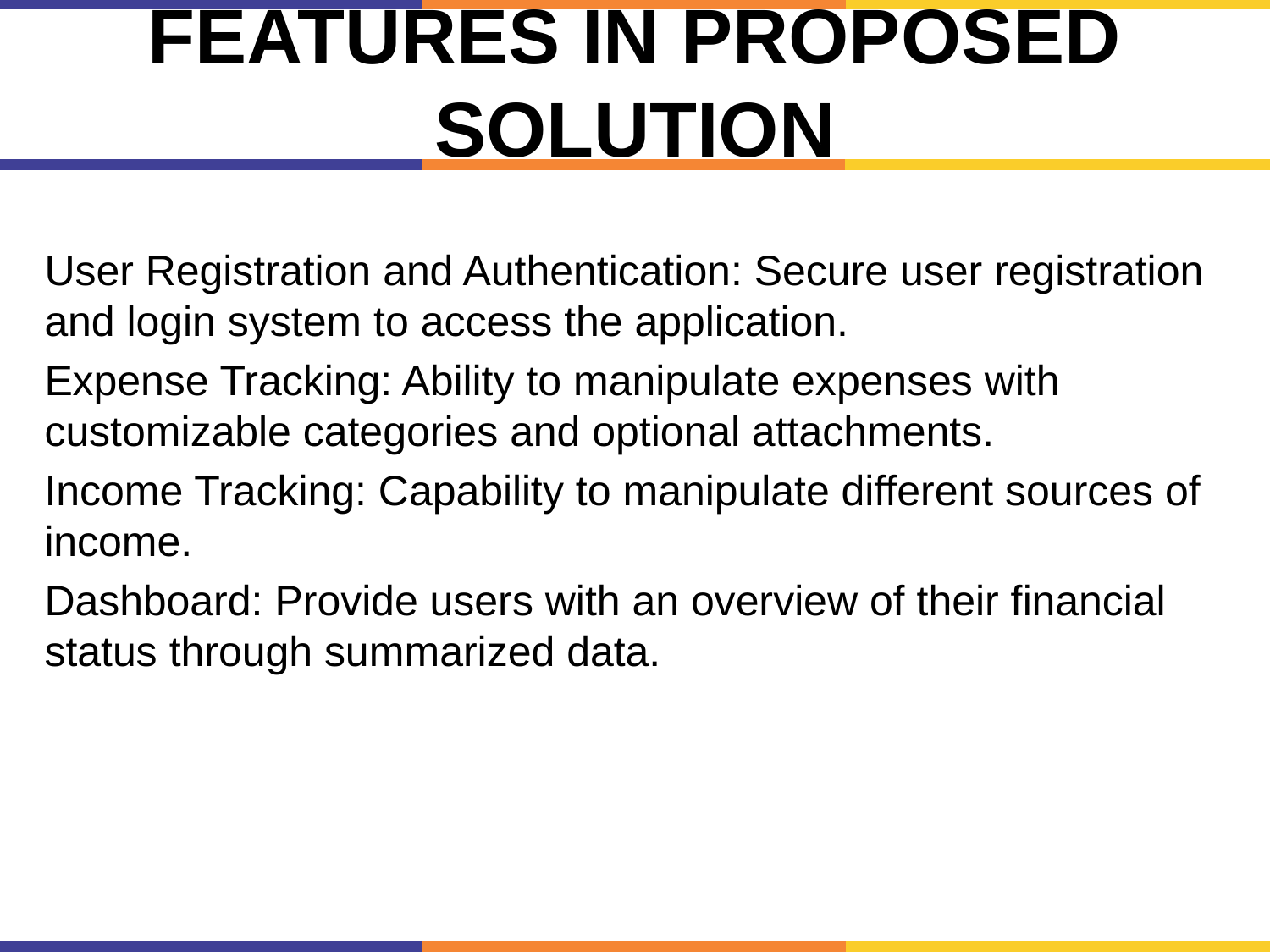

# Features In Proposed Solution

User Registration and Authentication: Secure user registration and login system to access the application.
Expense Tracking: Ability to manipulate expenses with customizable categories and optional attachments.
Income Tracking: Capability to manipulate different sources of income.
Dashboard: Provide users with an overview of their financial status through summarized data.